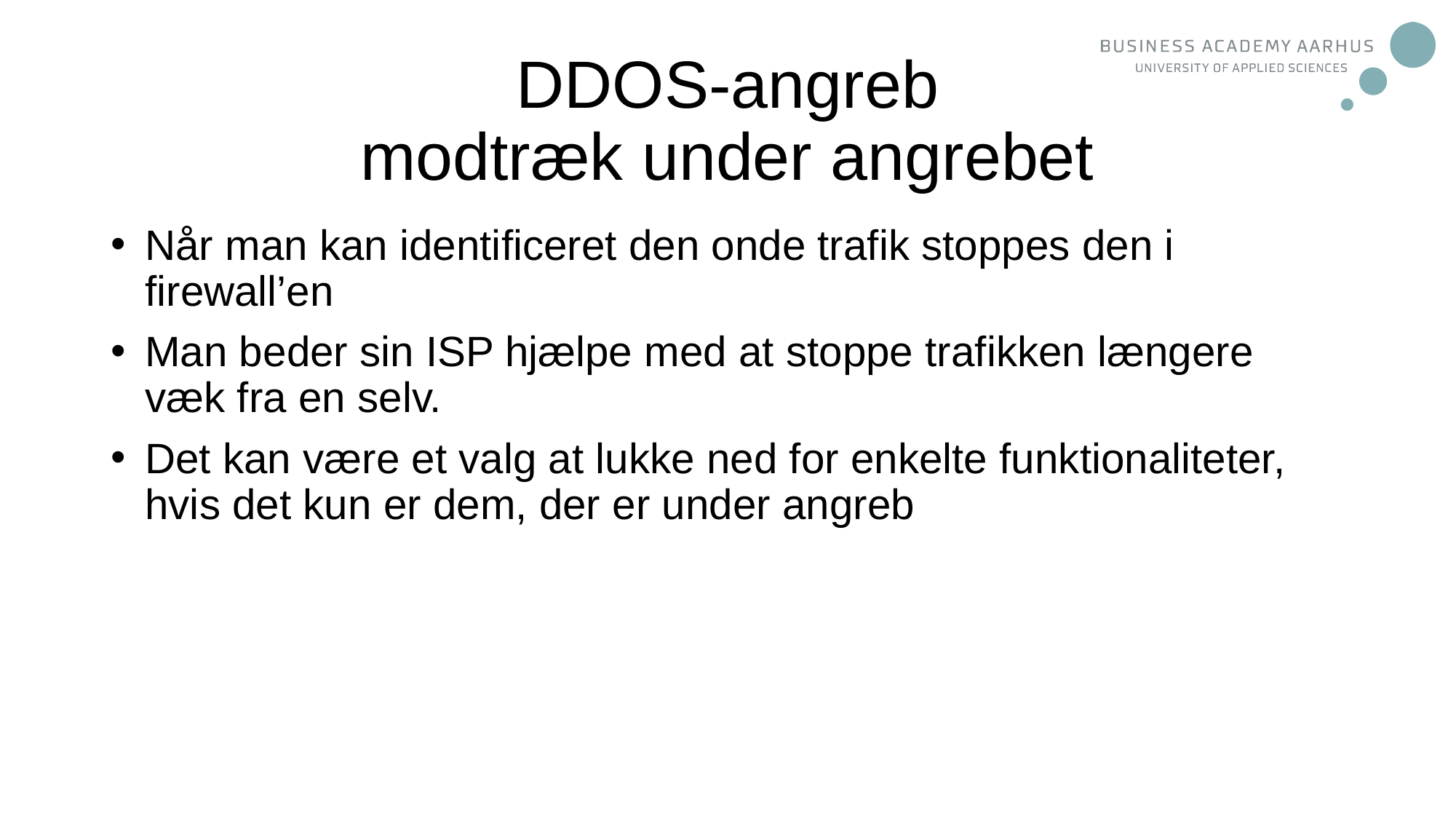

# DDOS-angreb modtræk under angrebet
Når man kan identificeret den onde trafik stoppes den i firewall’en
Man beder sin ISP hjælpe med at stoppe trafikken længere væk fra en selv.
Det kan være et valg at lukke ned for enkelte funktionaliteter, hvis det kun er dem, der er under angreb